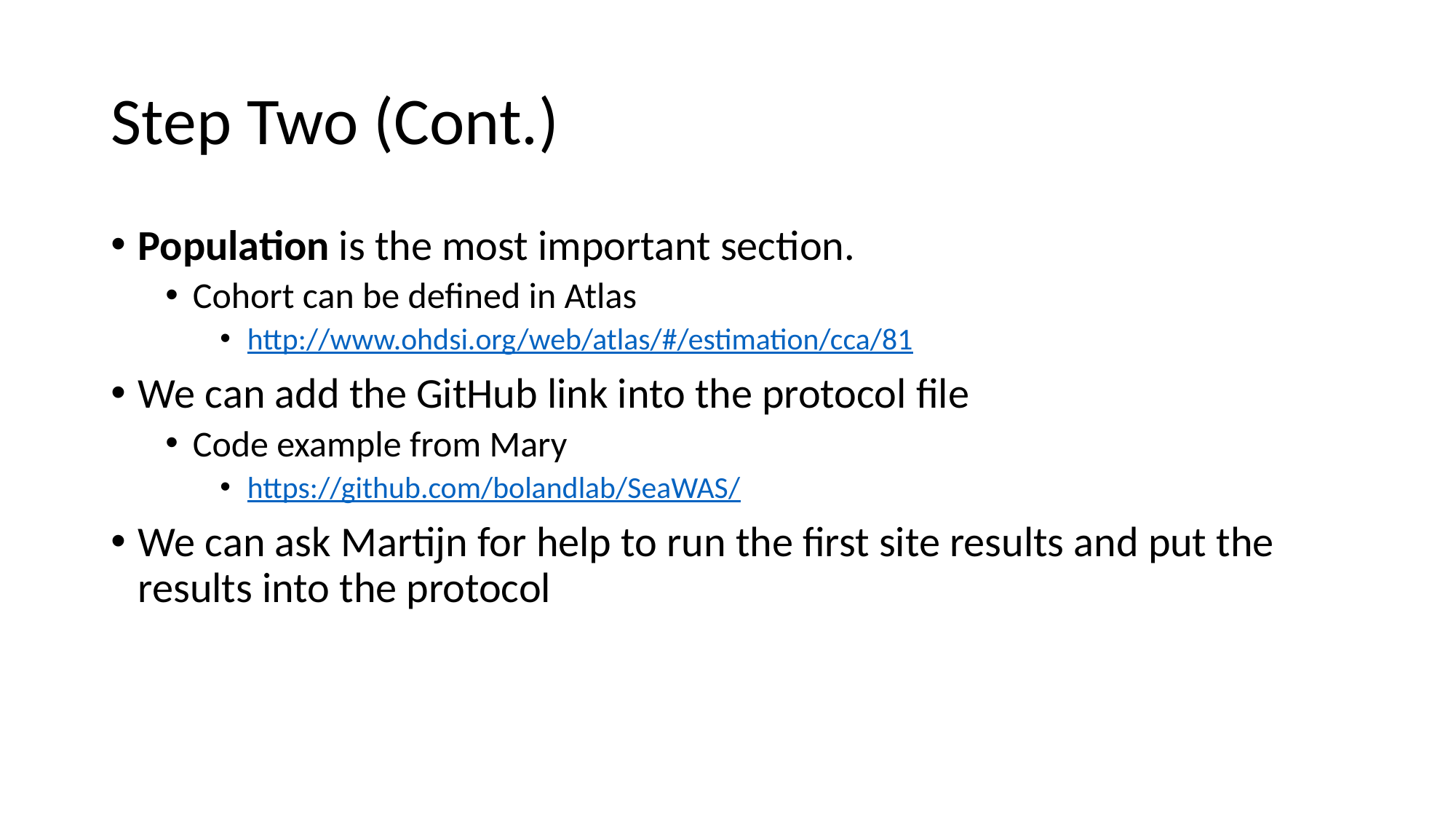

# Step Two (Cont.)
Population is the most important section.
Cohort can be defined in Atlas
http://www.ohdsi.org/web/atlas/#/estimation/cca/81
We can add the GitHub link into the protocol file
Code example from Mary
https://github.com/bolandlab/SeaWAS/
We can ask Martijn for help to run the first site results and put the results into the protocol